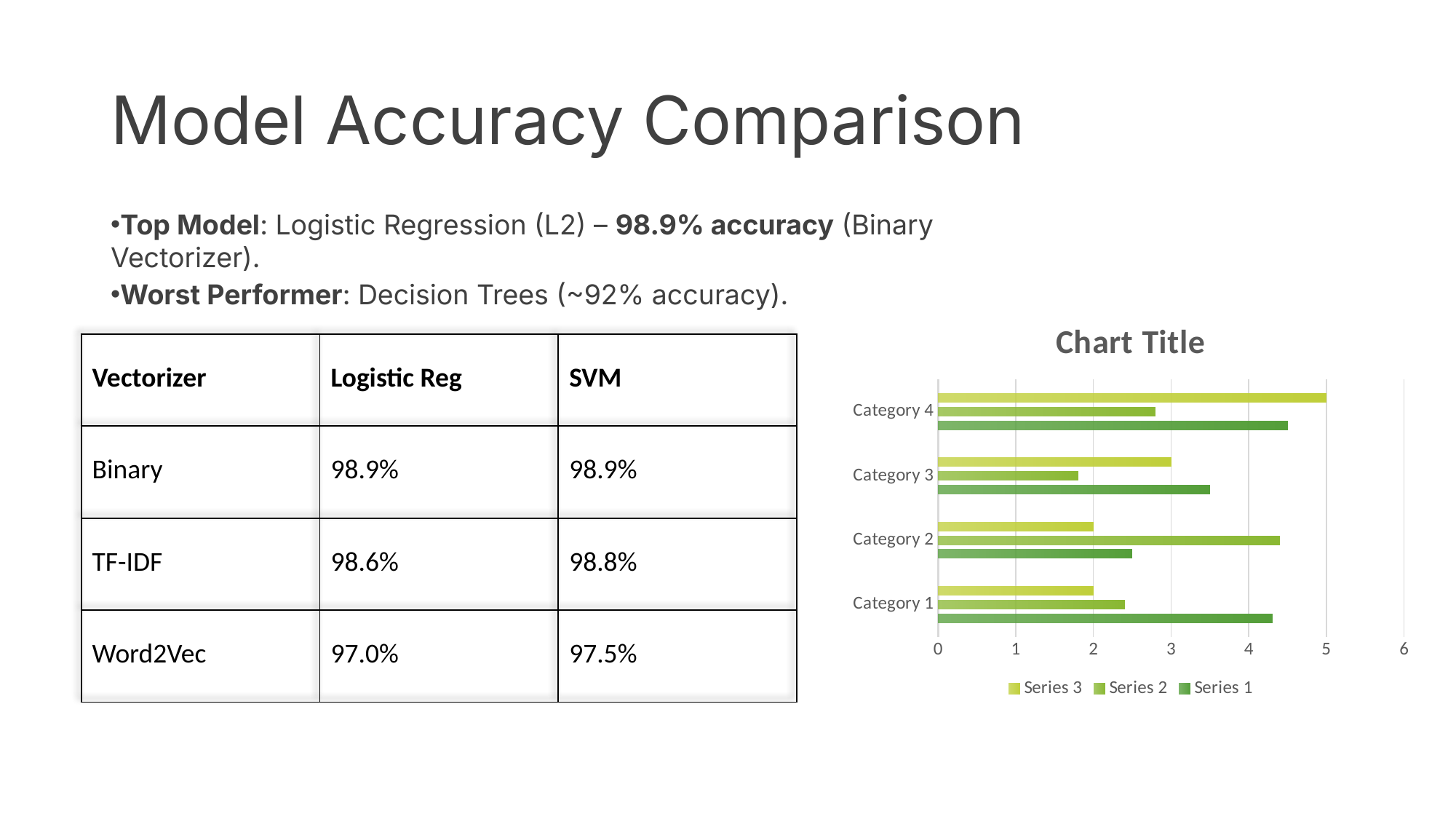

# Model Accuracy Comparison
Top Model: Logistic Regression (L2) – 98.9% accuracy (Binary Vectorizer).
Worst Performer: Decision Trees (~92% accuracy).

### Chart:

| Category | Series 1 | Series 2 | Series 3 |
|---|---|---|---|
| Category 1 | 4.3 | 2.4 | 2.0 |
| Category 2 | 2.5 | 4.4 | 2.0 |
| Category 3 | 3.5 | 1.8 | 3.0 |
| Category 4 | 4.5 | 2.8 | 5.0 |
| Vectorizer | Logistic Reg | SVM |
| --- | --- | --- |
| Binary | 98.9% | 98.9% |
| TF-IDF | 98.6% | 98.8% |
| Word2Vec | 97.0% | 97.5% |